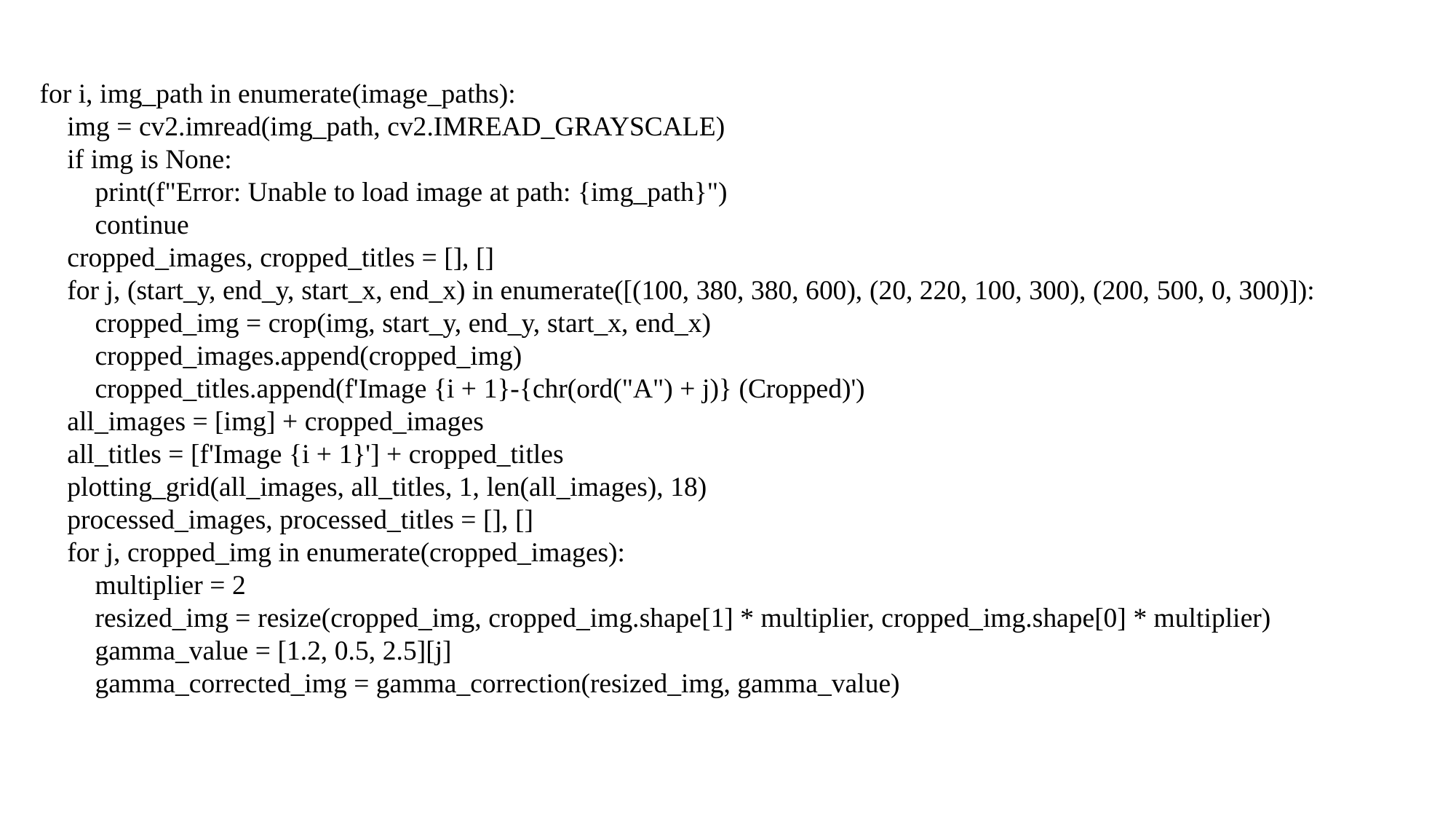

for i, img_path in enumerate(image_paths):
    img = cv2.imread(img_path, cv2.IMREAD_GRAYSCALE)
    if img is None:
        print(f"Error: Unable to load image at path: {img_path}")
        continue
    cropped_images, cropped_titles = [], []
    for j, (start_y, end_y, start_x, end_x) in enumerate([(100, 380, 380, 600), (20, 220, 100, 300), (200, 500, 0, 300)]):
        cropped_img = crop(img, start_y, end_y, start_x, end_x)
        cropped_images.append(cropped_img)
        cropped_titles.append(f'Image {i + 1}-{chr(ord("A") + j)} (Cropped)')
    all_images = [img] + cropped_images
    all_titles = [f'Image {i + 1}'] + cropped_titles
    plotting_grid(all_images, all_titles, 1, len(all_images), 18)
    processed_images, processed_titles = [], []
    for j, cropped_img in enumerate(cropped_images):
        multiplier = 2
        resized_img = resize(cropped_img, cropped_img.shape[1] * multiplier, cropped_img.shape[0] * multiplier)
        gamma_value = [1.2, 0.5, 2.5][j]
        gamma_corrected_img = gamma_correction(resized_img, gamma_value)